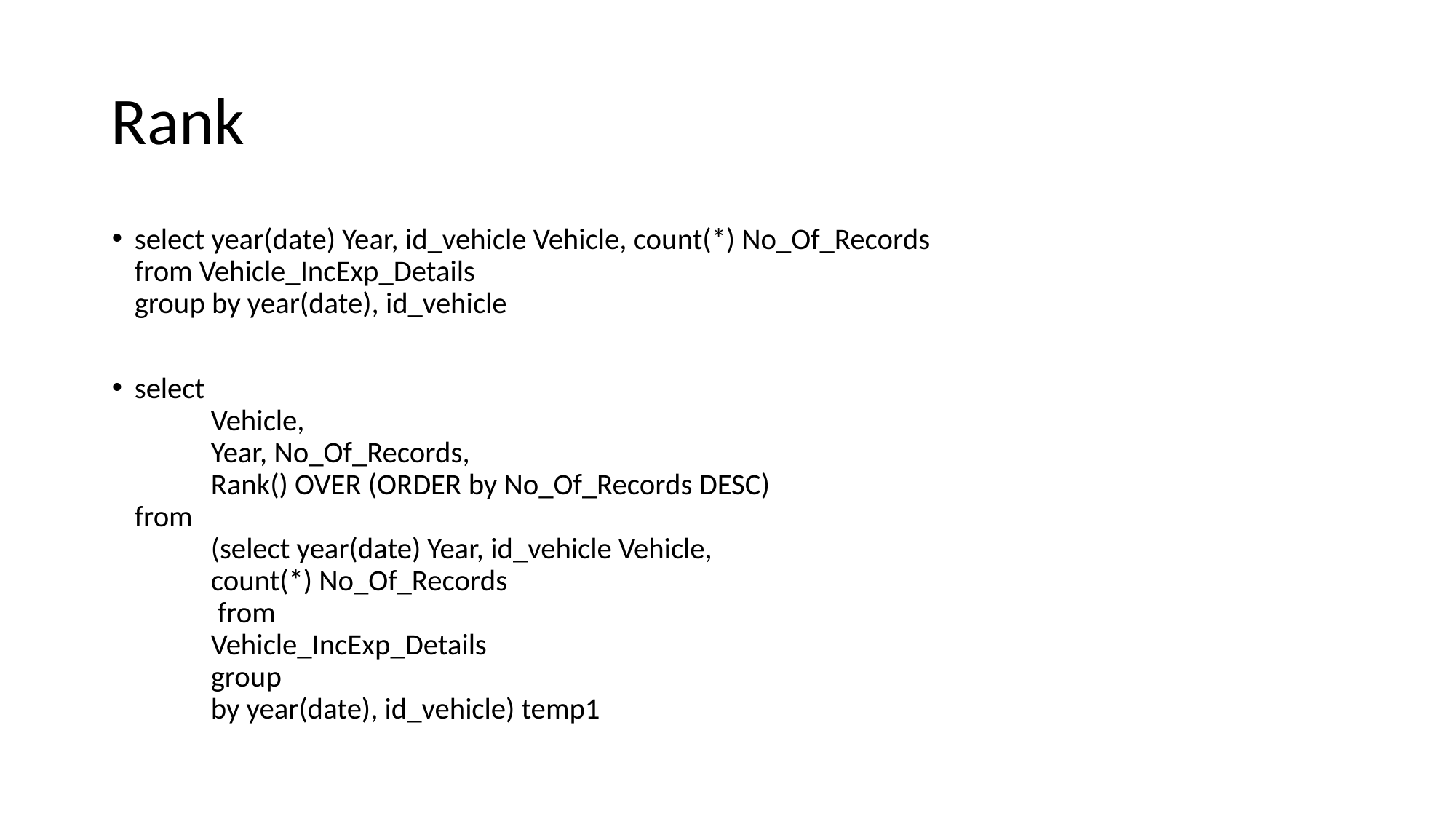

# Rank
select year(date) Year, id_vehicle Vehicle, count(*) No_Of_Records
from Vehicle_IncExp_Details
group by year(date), id_vehicle

select
	Vehicle,
	Year, No_Of_Records,
	Rank() OVER (ORDER by No_Of_Records DESC)
from
	(select year(date) Year, id_vehicle Vehicle,
			count(*) No_Of_Records
	 from
		Vehicle_IncExp_Details
	group
		by year(date), id_vehicle) temp1